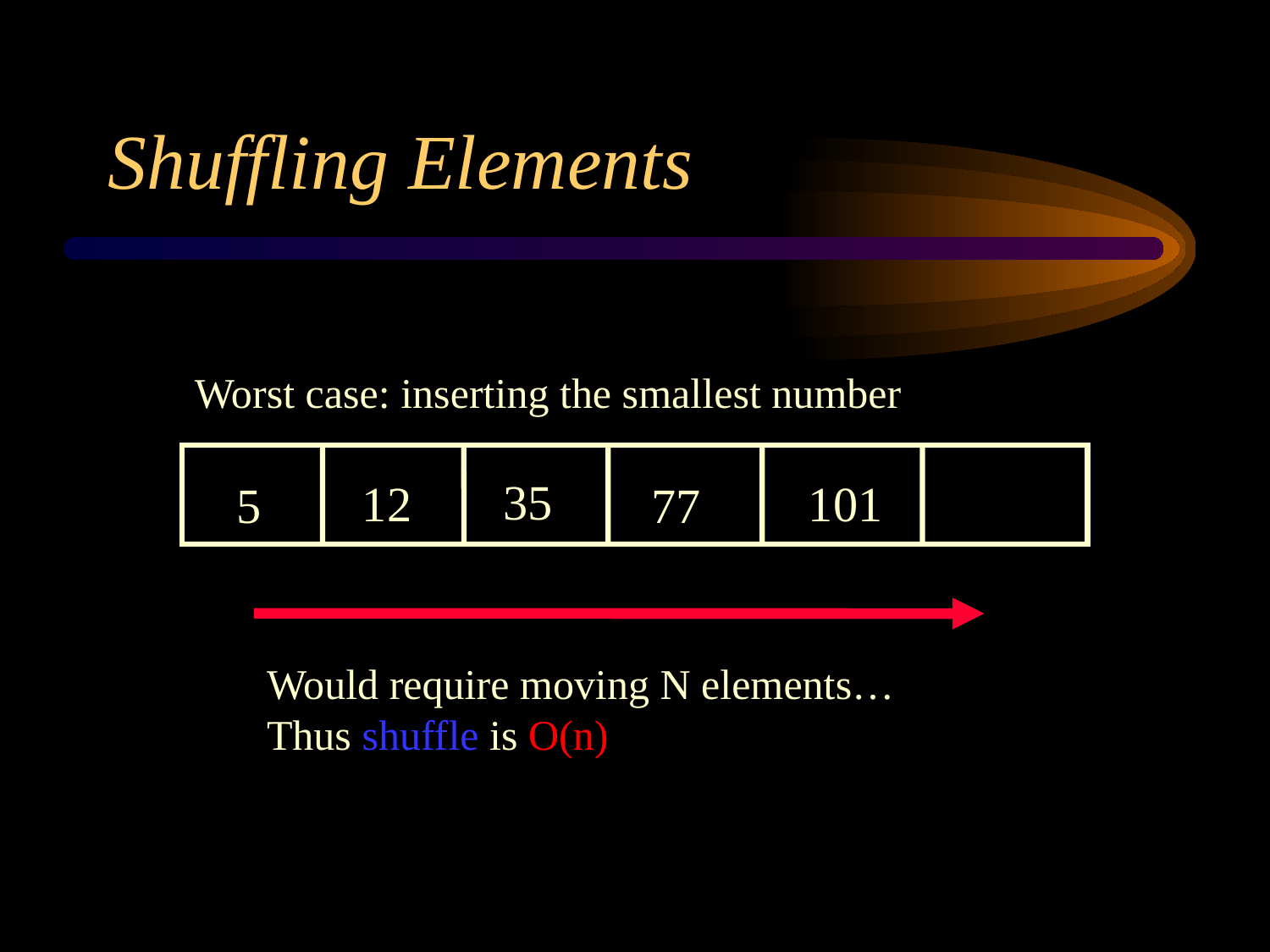

# Shuffling Elements
Worst case: inserting the smallest number

35
12
101

5
77

Would require moving N elements…
Thus shuffle is O(n)